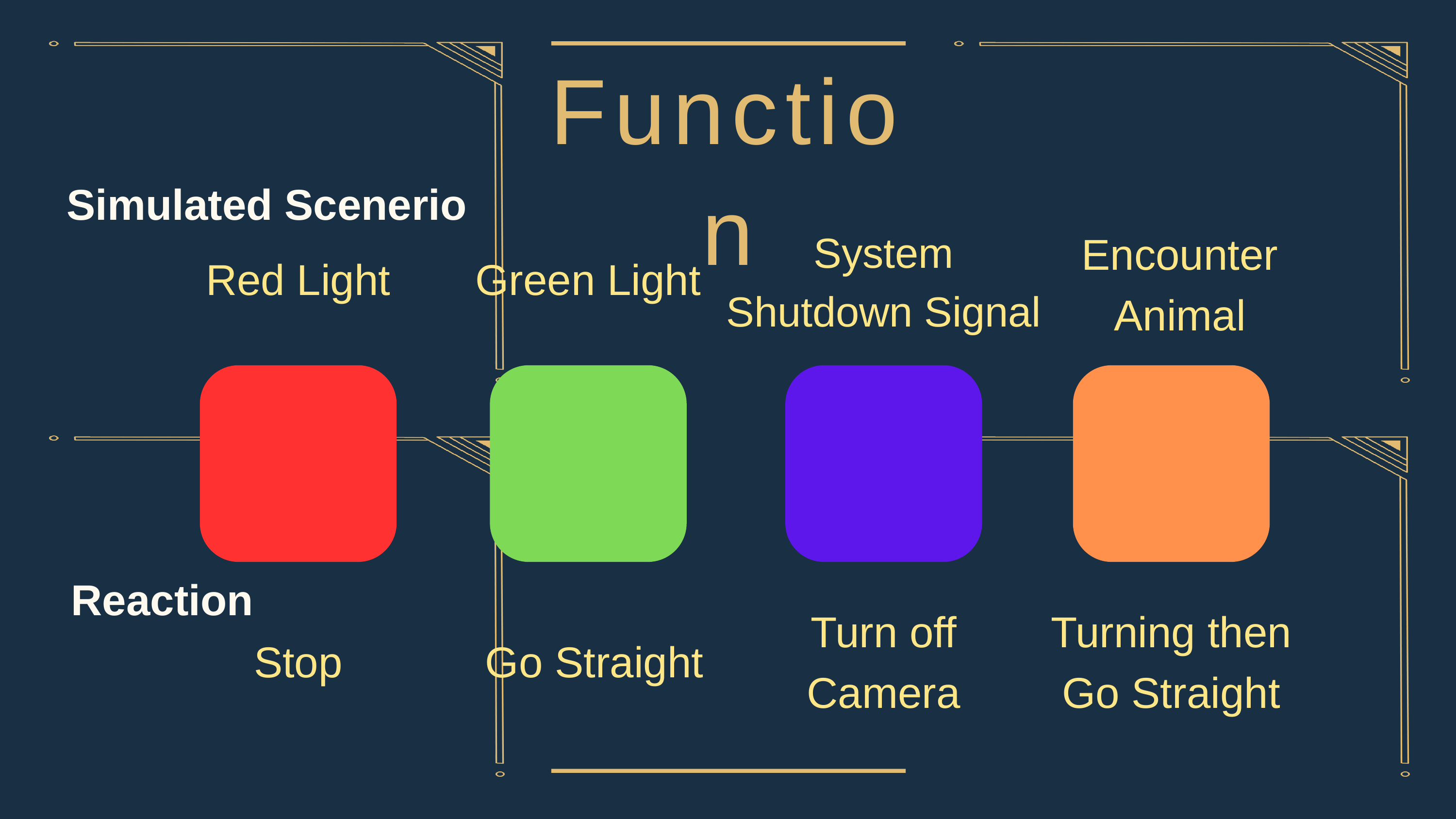

Function
Simulated Scenerio
System
Shutdown Signal
Encounter
Animal
Red Light
Green Light

Reaction
Turn off
Camera
Turning then
Go Straight
Stop
Go Straight